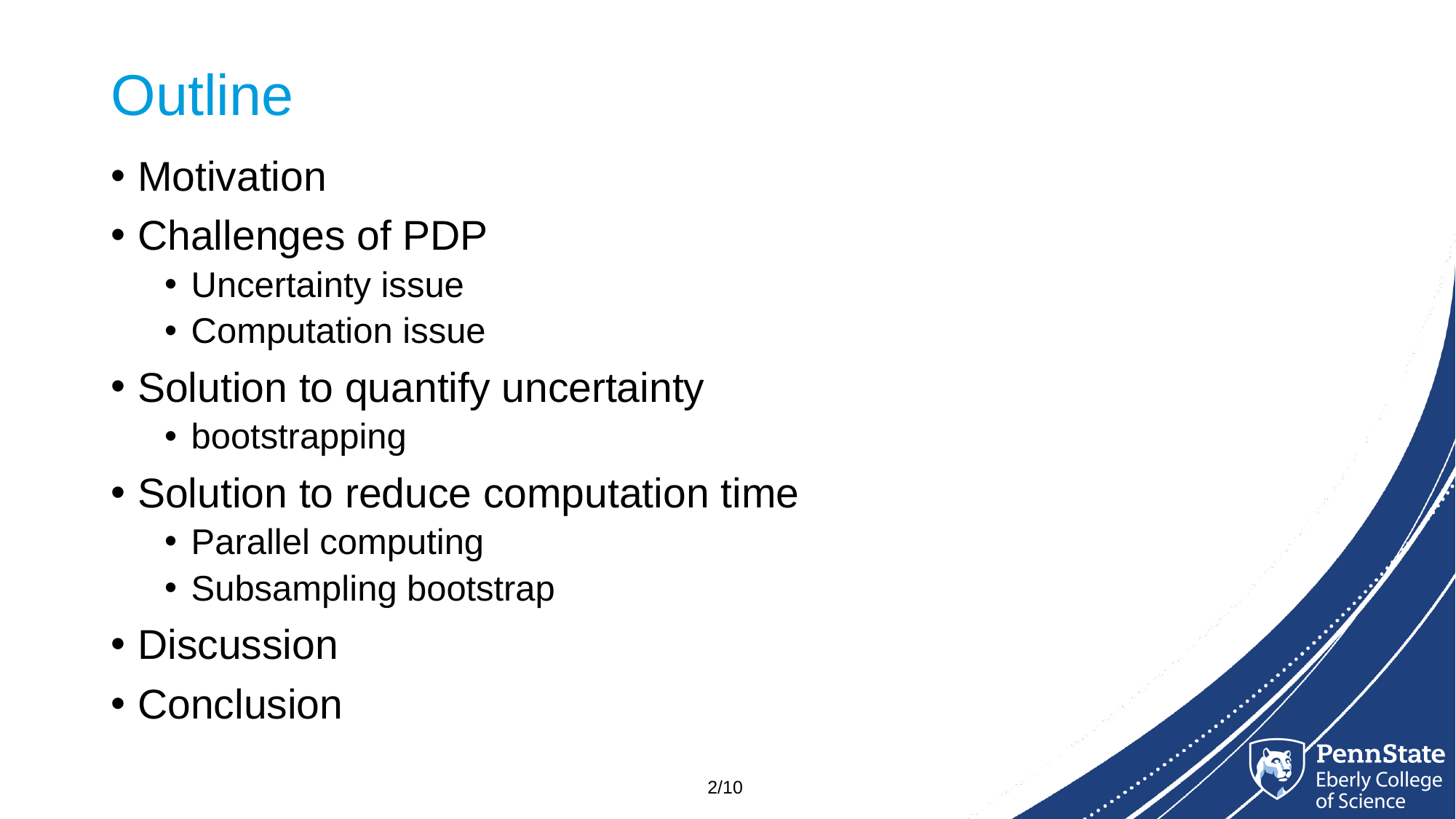

# Outline
Motivation
Challenges of PDP
Uncertainty issue
Computation issue
Solution to quantify uncertainty
bootstrapping
Solution to reduce computation time
Parallel computing
Subsampling bootstrap
Discussion
Conclusion
2/10